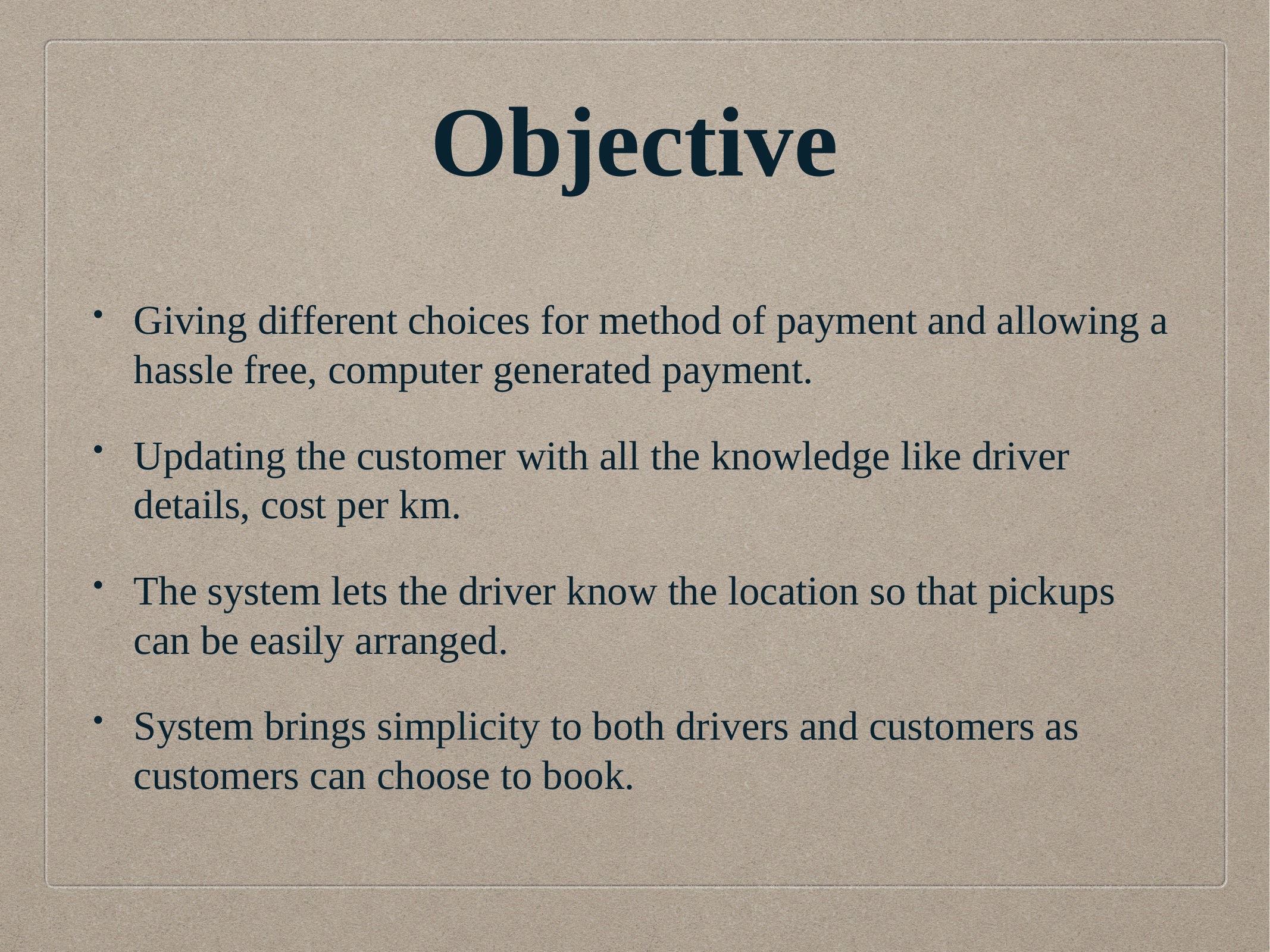

Objective
Giving different choices for method of payment and allowing a hassle free, computer generated payment.
Updating the customer with all the knowledge like driver details, cost per km.
The system lets the driver know the location so that pickups can be easily arranged.
System brings simplicity to both drivers and customers as customers can choose to book.